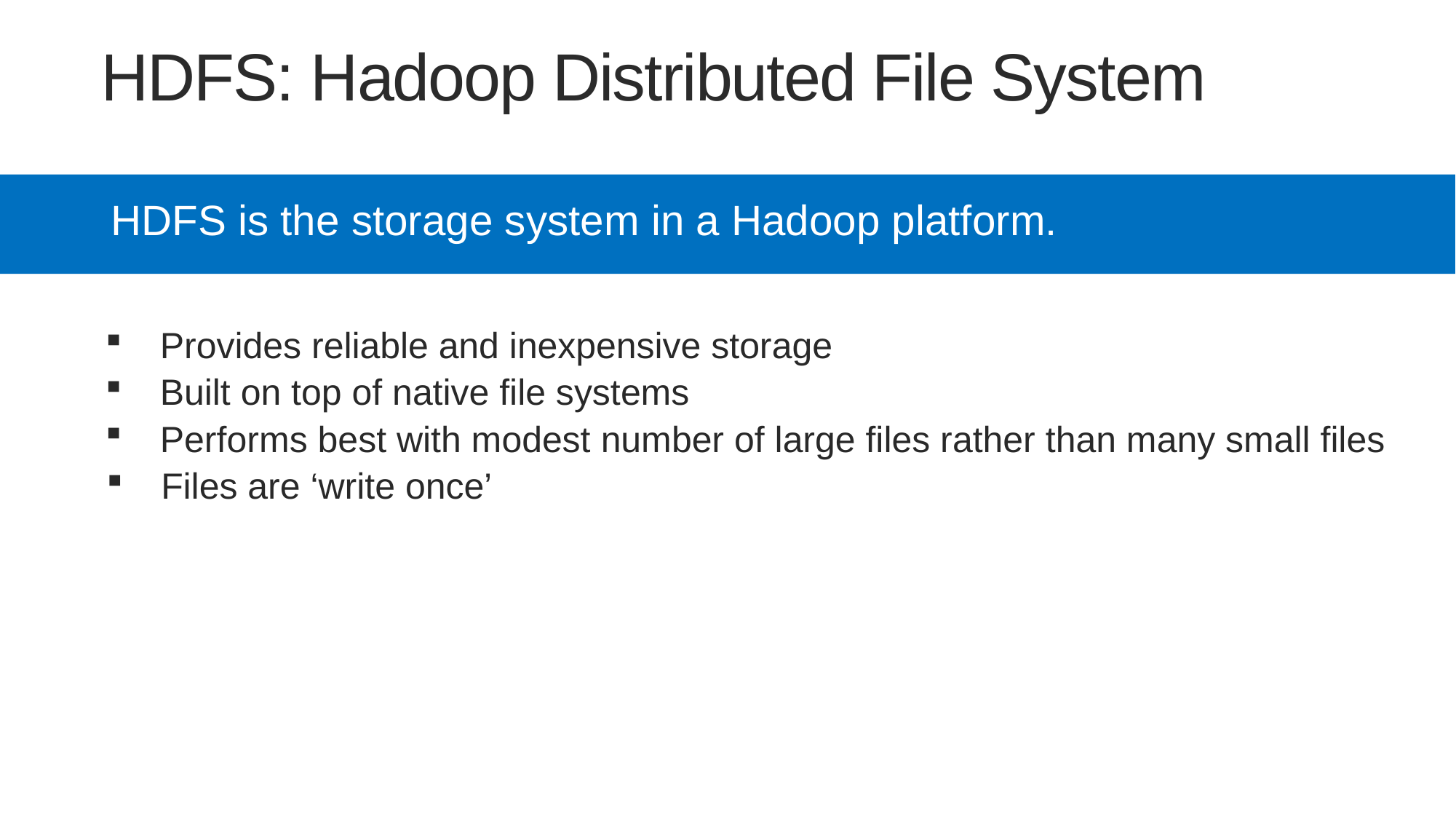

# HDFS: Hadoop Distributed File System
HDFS is the storage system in a Hadoop platform.

Provides reliable and inexpensive storage
Built on top of native file systems
Performs best with modest number of large files rather than many small files
Files are ‘write once’